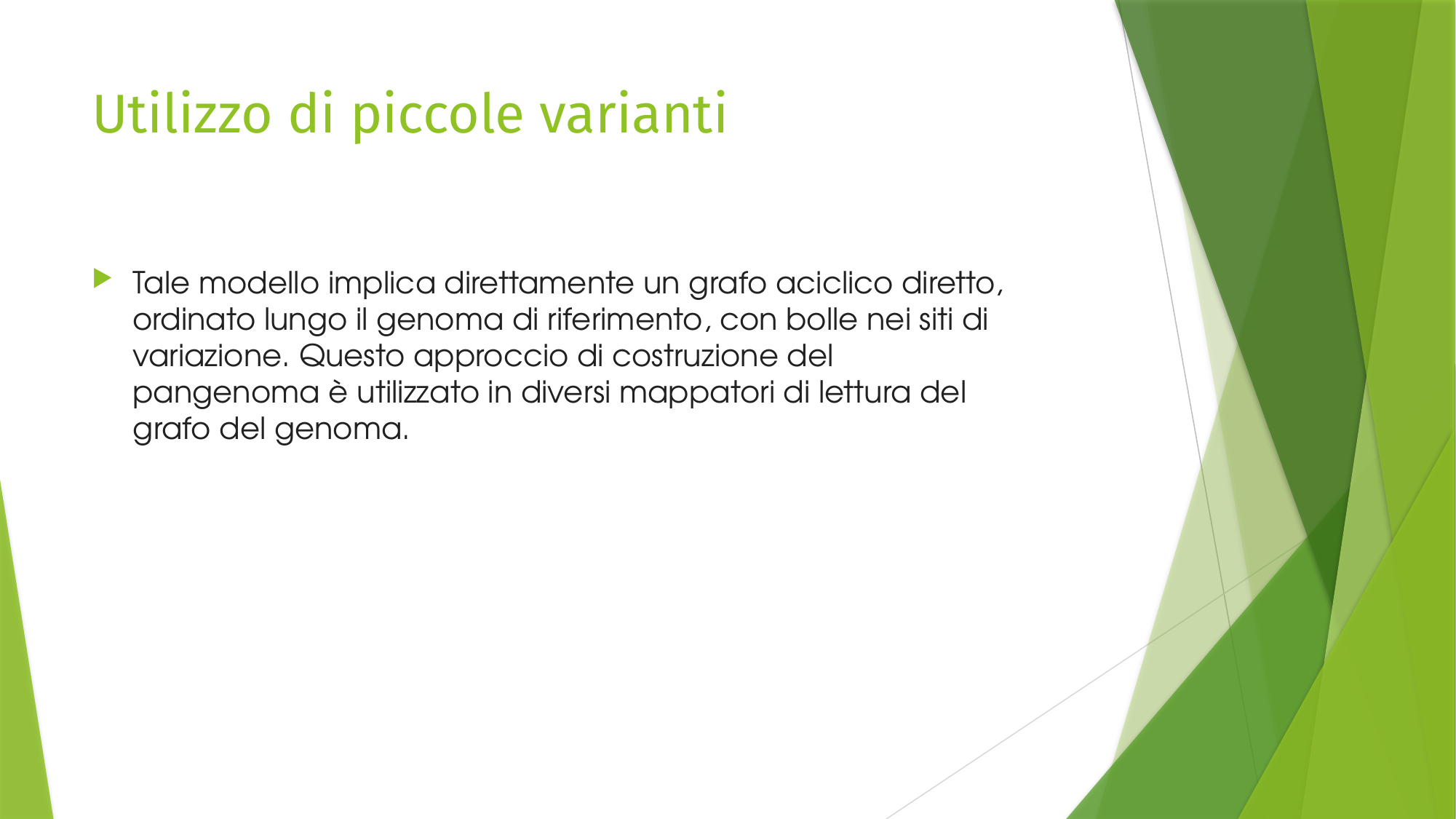

# Utilizzo di piccole varianti
Tale modello implica direttamente un grafo aciclico diretto, ordinato lungo il genoma di riferimento, con bolle nei siti di variazione. Questo approccio di costruzione del pangenoma è utilizzato in diversi mappatori di lettura del grafo del genoma.